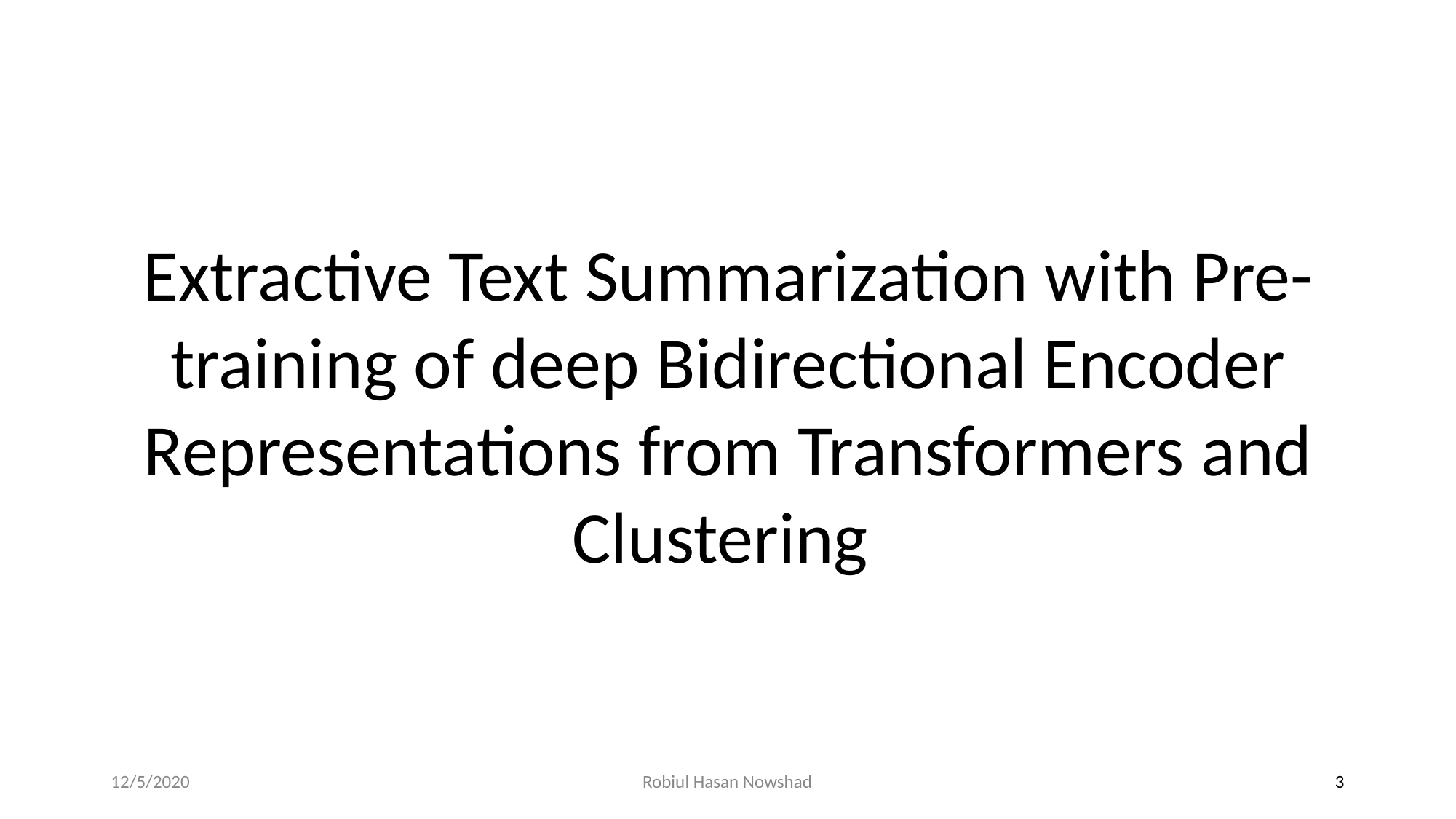

Extractive Text Summarization with Pre-training of deep Bidirectional Encoder Representations from Transformers and Clustering

12/5/2020
Robiul Hasan Nowshad
3